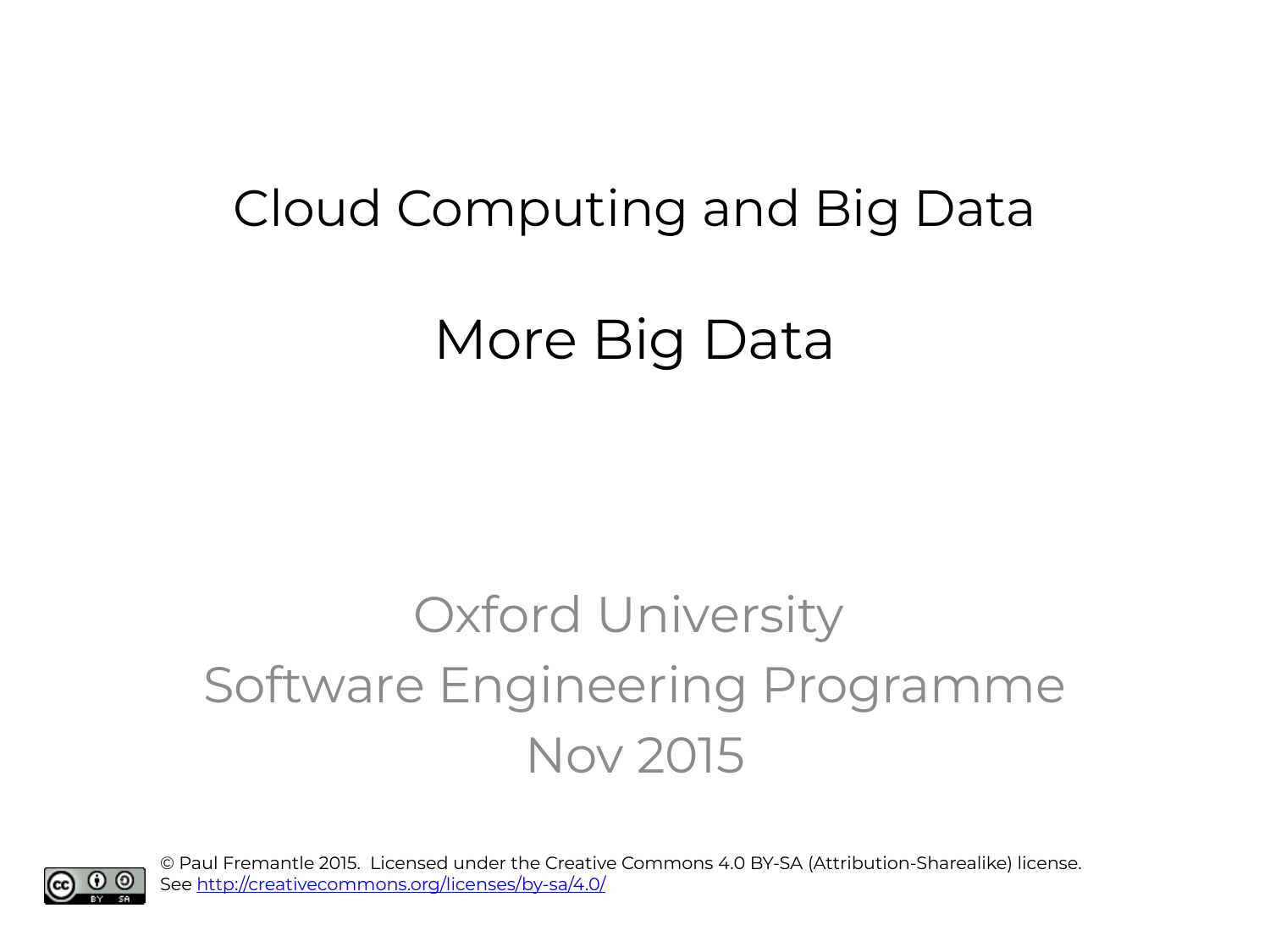

# Cloud Computing and Big Data More Big Data
Oxford University
Software Engineering Programme
Nov 2015